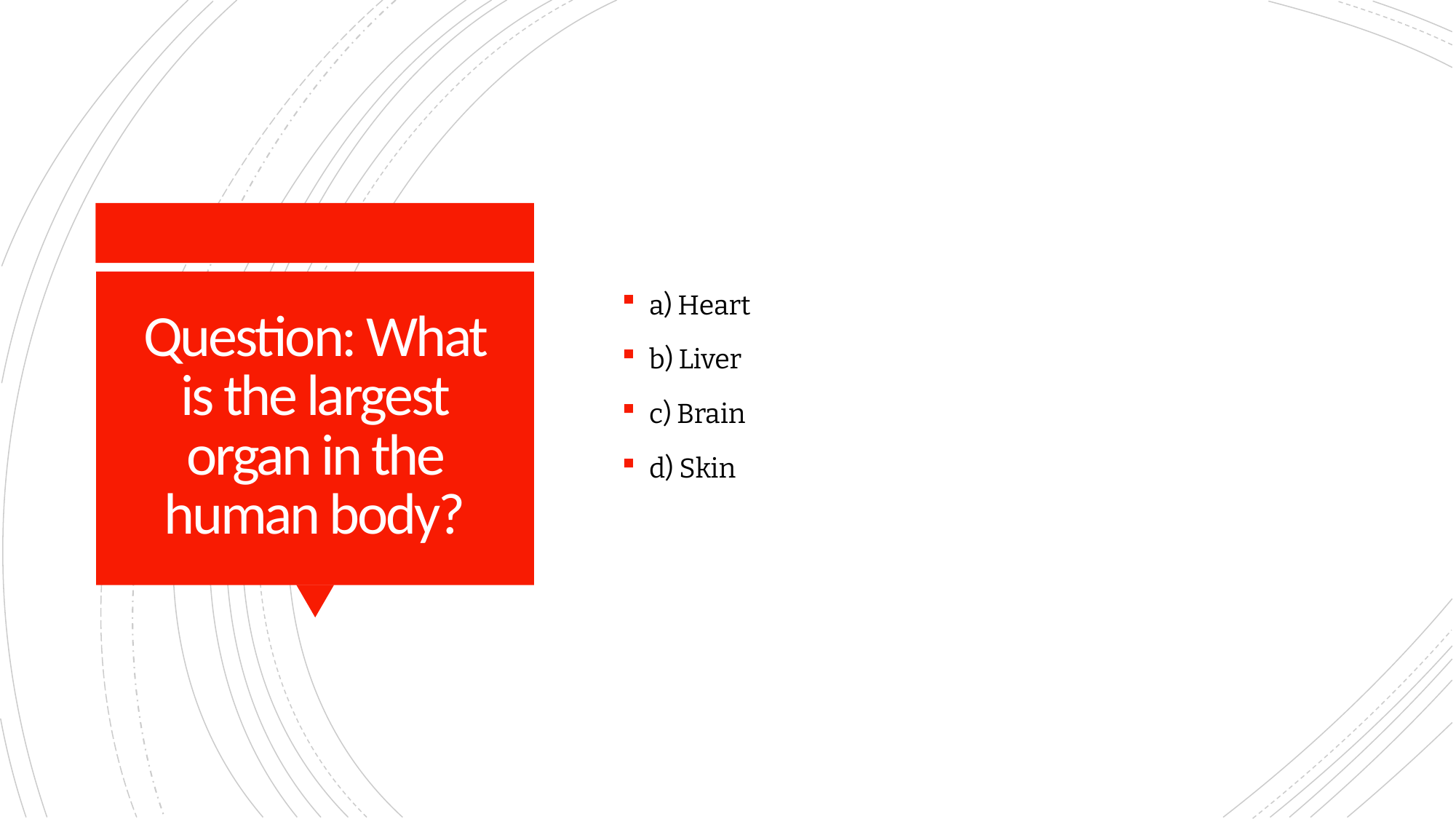

a) Heart
b) Liver
c) Brain
d) Skin

# Question: What is the largest organ in the human body?